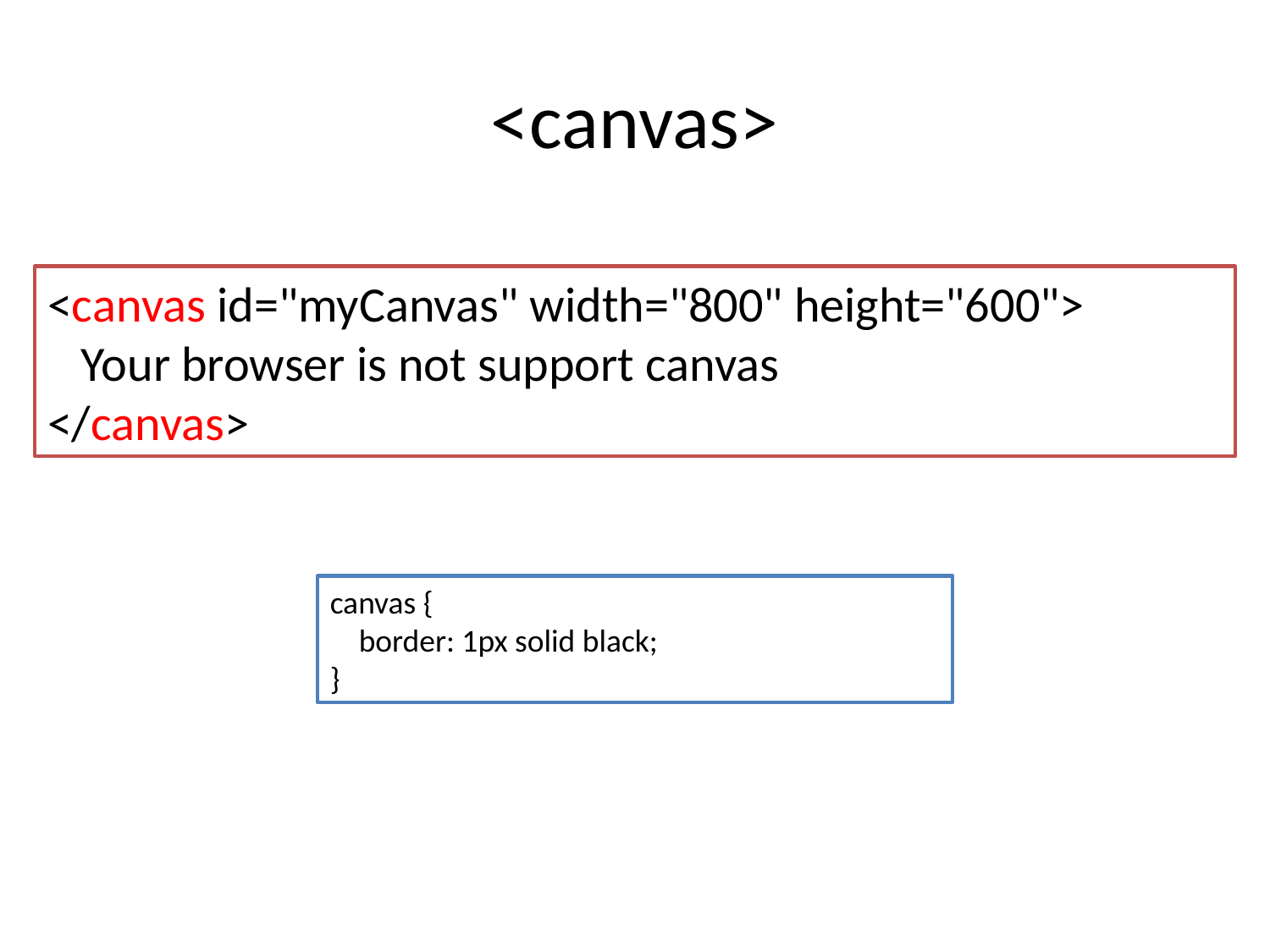

# <canvas>
<canvas id="myCanvas" width="800" height="600">
   Your browser is not support canvas
</canvas>
canvas {
    border: 1px solid black;
}